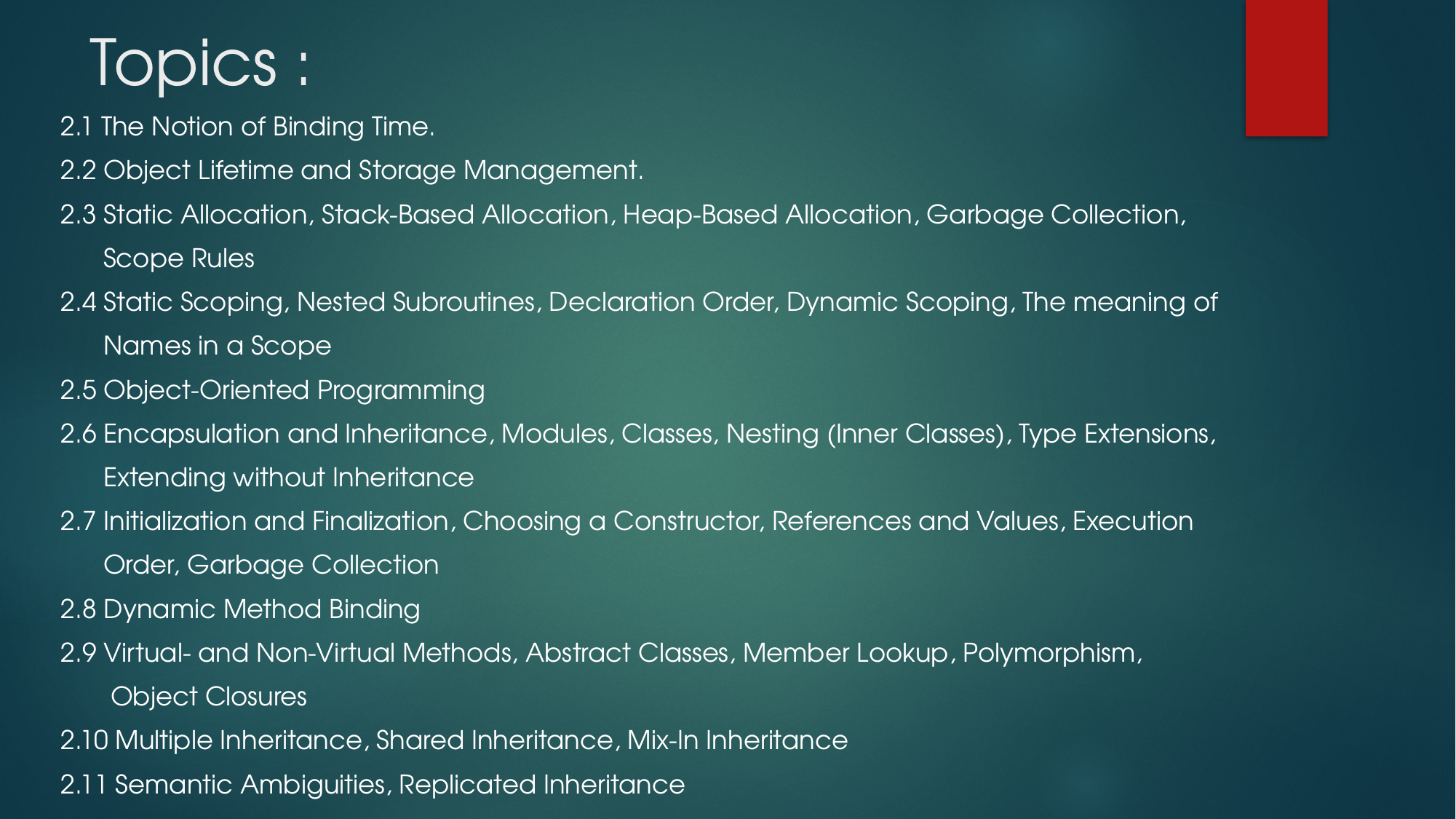

# Topics :
2.1 The Notion of Binding Time.
2.2 Object Lifetime and Storage Management.
2.3 Static Allocation, Stack-Based Allocation, Heap-Based Allocation, Garbage Collection,
      Scope Rules
2.4 Static Scoping, Nested Subroutines, Declaration Order, Dynamic Scoping, The meaning of
      Names in a Scope
2.5 Object-Oriented Programming
2.6 Encapsulation and Inheritance, Modules, Classes, Nesting (Inner Classes), Type Extensions,
      Extending without Inheritance
2.7 Initialization and Finalization, Choosing a Constructor, References and Values, Execution
      Order, Garbage Collection
2.8 Dynamic Method Binding
2.9 Virtual- and Non-Virtual Methods, Abstract Classes, Member Lookup, Polymorphism,
       Object Closures
2.10 Multiple Inheritance, Shared Inheritance, Mix-In Inheritance
2.11 Semantic Ambiguities, Replicated Inheritance